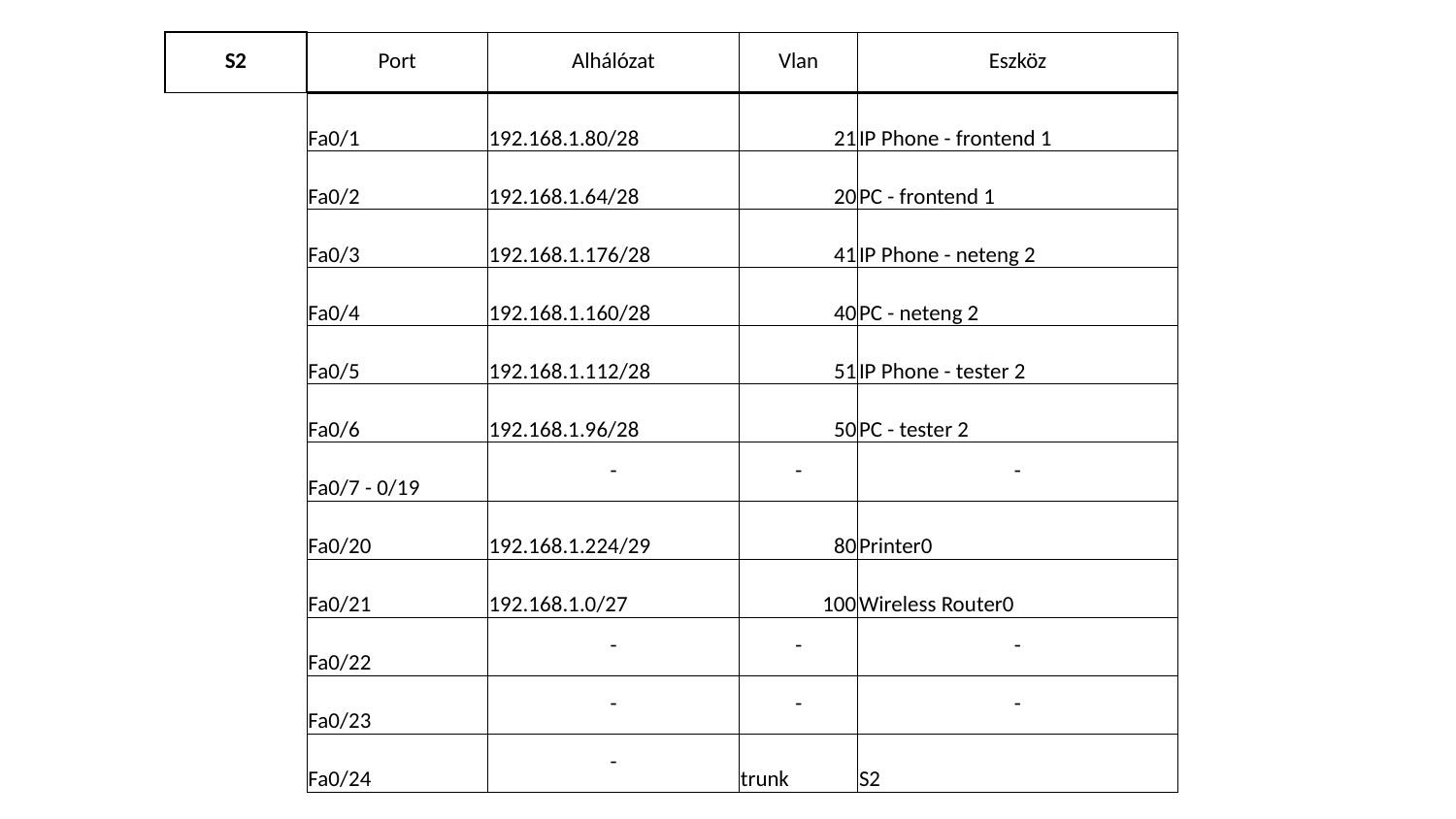

| S2 | Port | Alhálózat | Vlan | Eszköz |  |
| --- | --- | --- | --- | --- | --- |
|  | Fa0/1 | 192.168.1.80/28 | 21 | IP Phone - frontend 1 |  |
|  | Fa0/2 | 192.168.1.64/28 | 20 | PC - frontend 1 |  |
|  | Fa0/3 | 192.168.1.176/28 | 41 | IP Phone - neteng 2 |  |
|  | Fa0/4 | 192.168.1.160/28 | 40 | PC - neteng 2 |  |
|  | Fa0/5 | 192.168.1.112/28 | 51 | IP Phone - tester 2 |  |
|  | Fa0/6 | 192.168.1.96/28 | 50 | PC - tester 2 |  |
|  | Fa0/7 - 0/19 | - | - | - |  |
|  | Fa0/20 | 192.168.1.224/29 | 80 | Printer0 |  |
|  | Fa0/21 | 192.168.1.0/27 | 100 | Wireless Router0 |  |
|  | Fa0/22 | - | - | - |  |
|  | Fa0/23 | - | - | - |  |
|  | Fa0/24 | - | trunk | S2 |  |
|  |  |  |  |  |  |